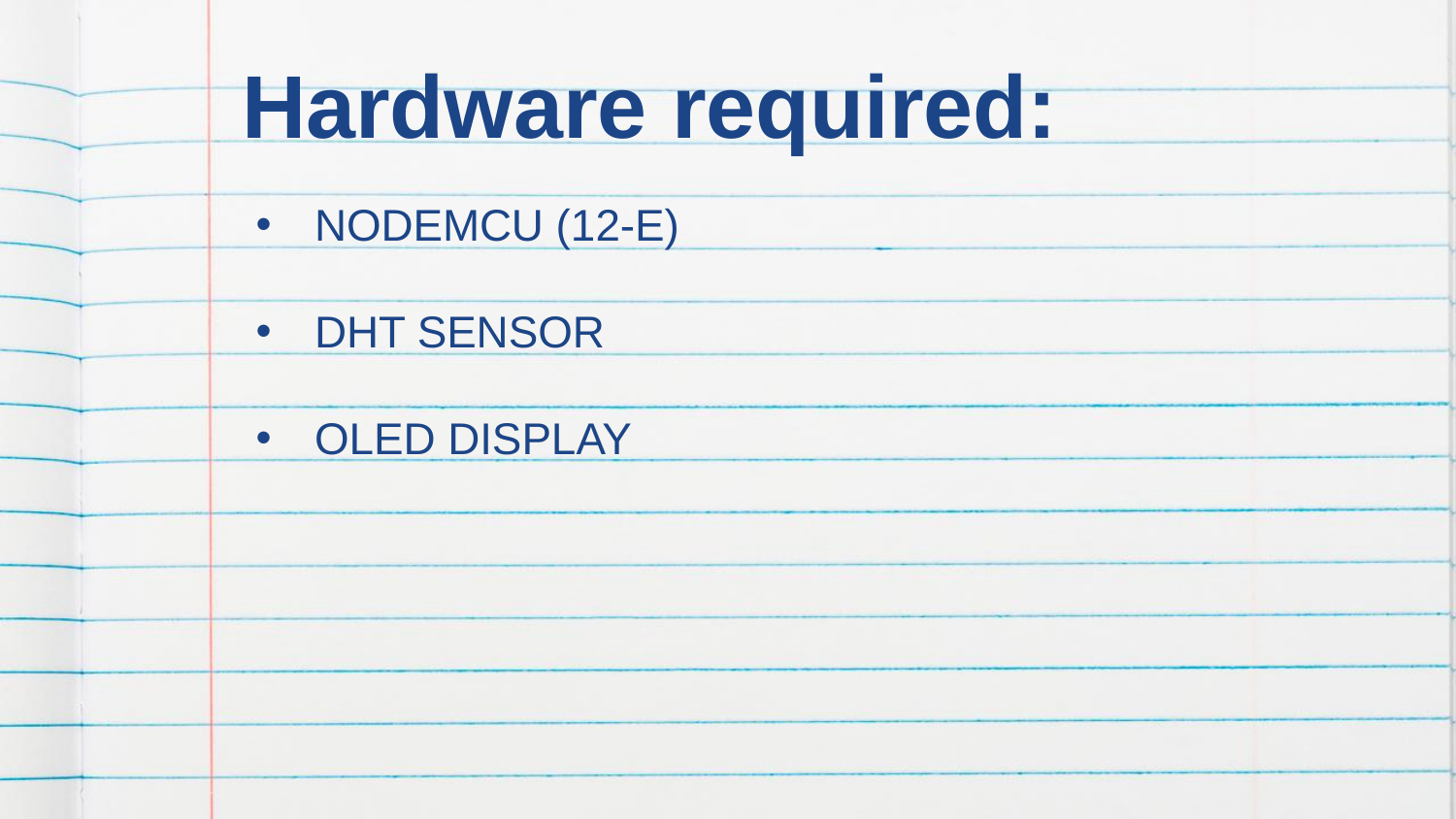

# Hardware required:
NODEMCU (12-E)

DHT SENSOR

OLED DISPLAY